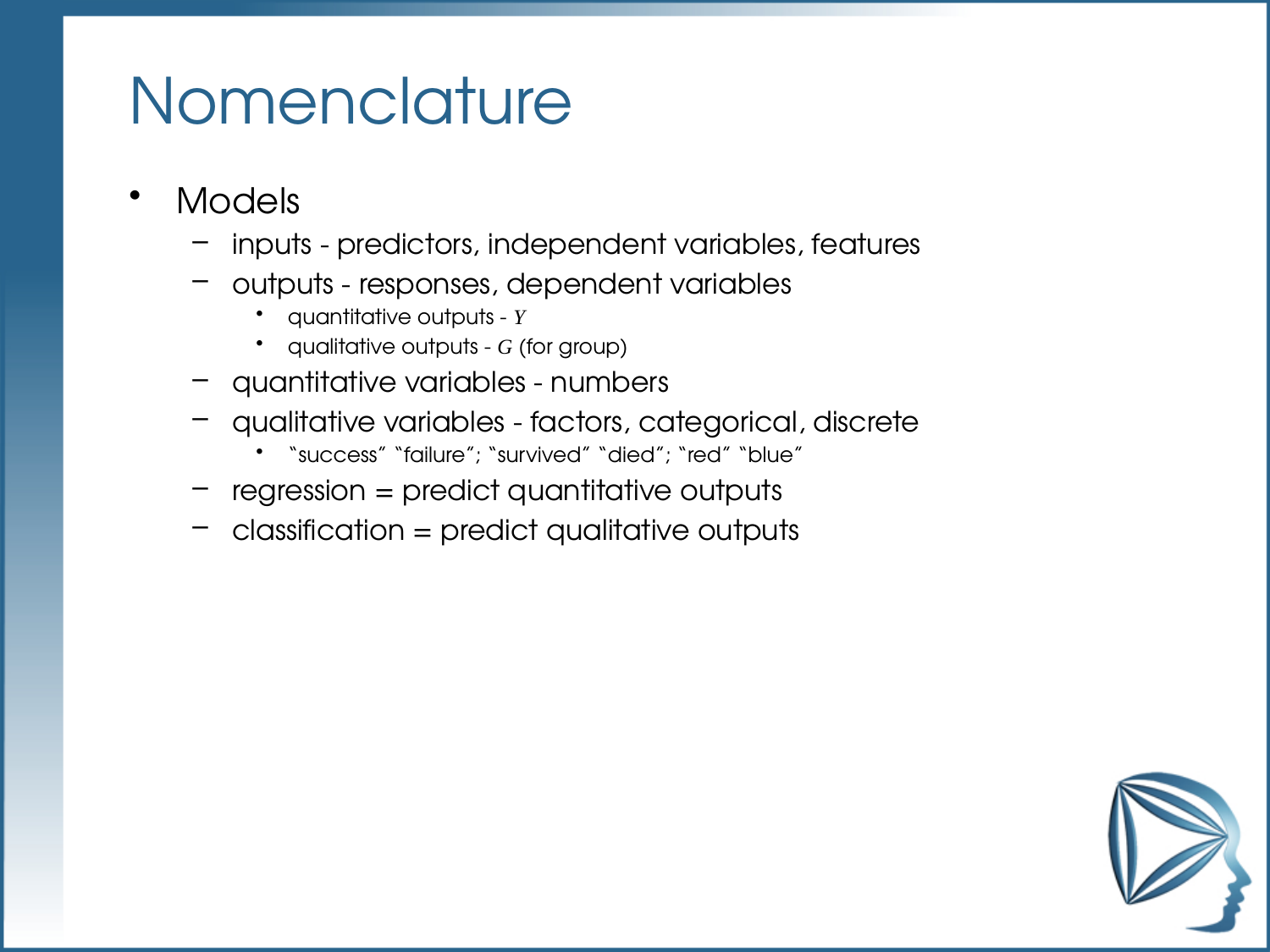

# Nomenclature
Models
inputs - predictors, independent variables, features
outputs - responses, dependent variables
quantitative outputs - Y
qualitative outputs - G (for group)
quantitative variables - numbers
qualitative variables - factors, categorical, discrete
“success” “failure”; “survived” “died”; “red” “blue”
regression = predict quantitative outputs
classification = predict qualitative outputs